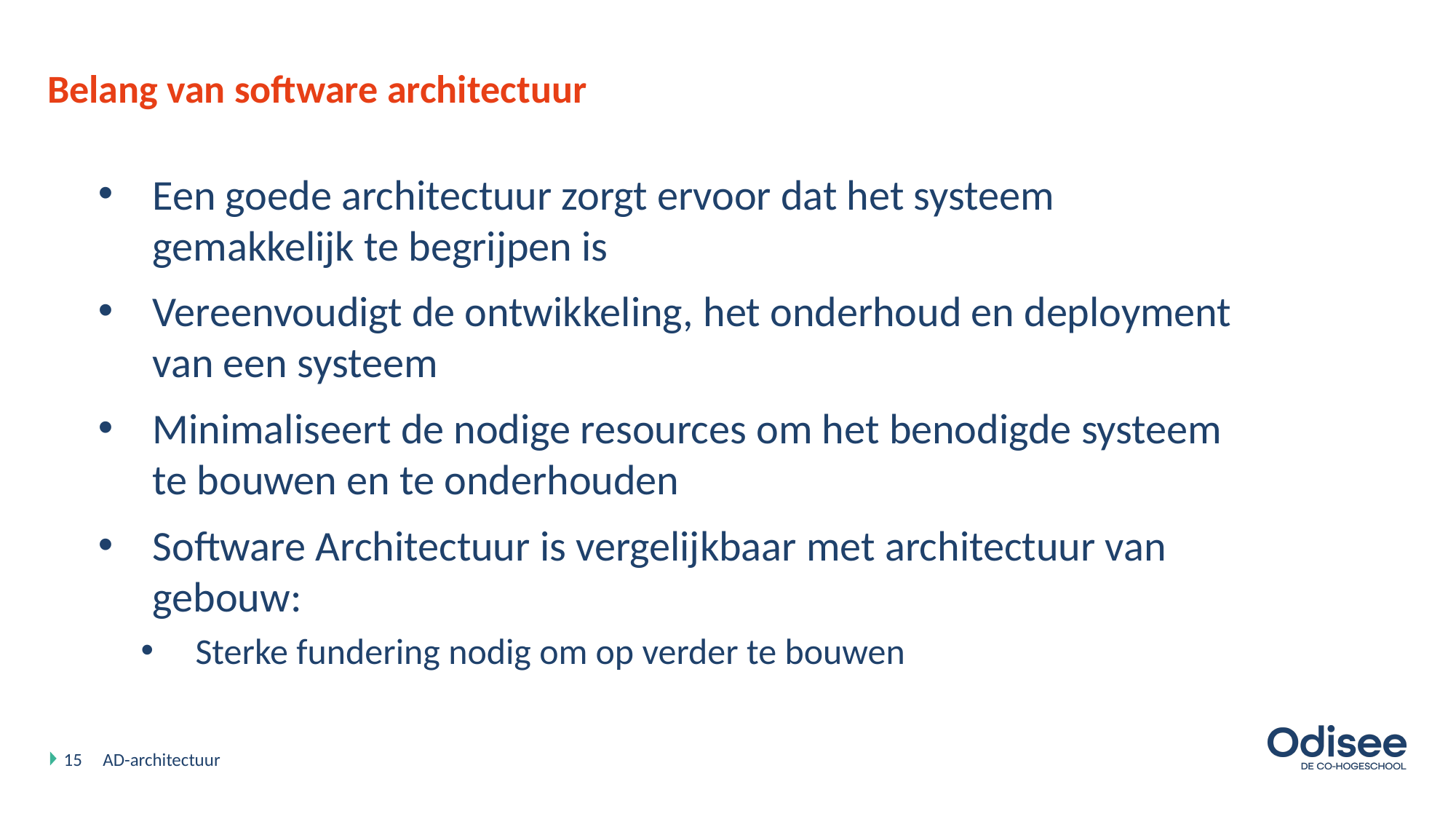

# Belang van software architectuur
Een goede architectuur zorgt ervoor dat het systeem gemakkelijk te begrijpen is
Vereenvoudigt de ontwikkeling, het onderhoud en deployment van een systeem
Minimaliseert de nodige resources om het benodigde systeem te bouwen en te onderhouden
Software Architectuur is vergelijkbaar met architectuur van gebouw:
Sterke fundering nodig om op verder te bouwen

15
AD-architectuur